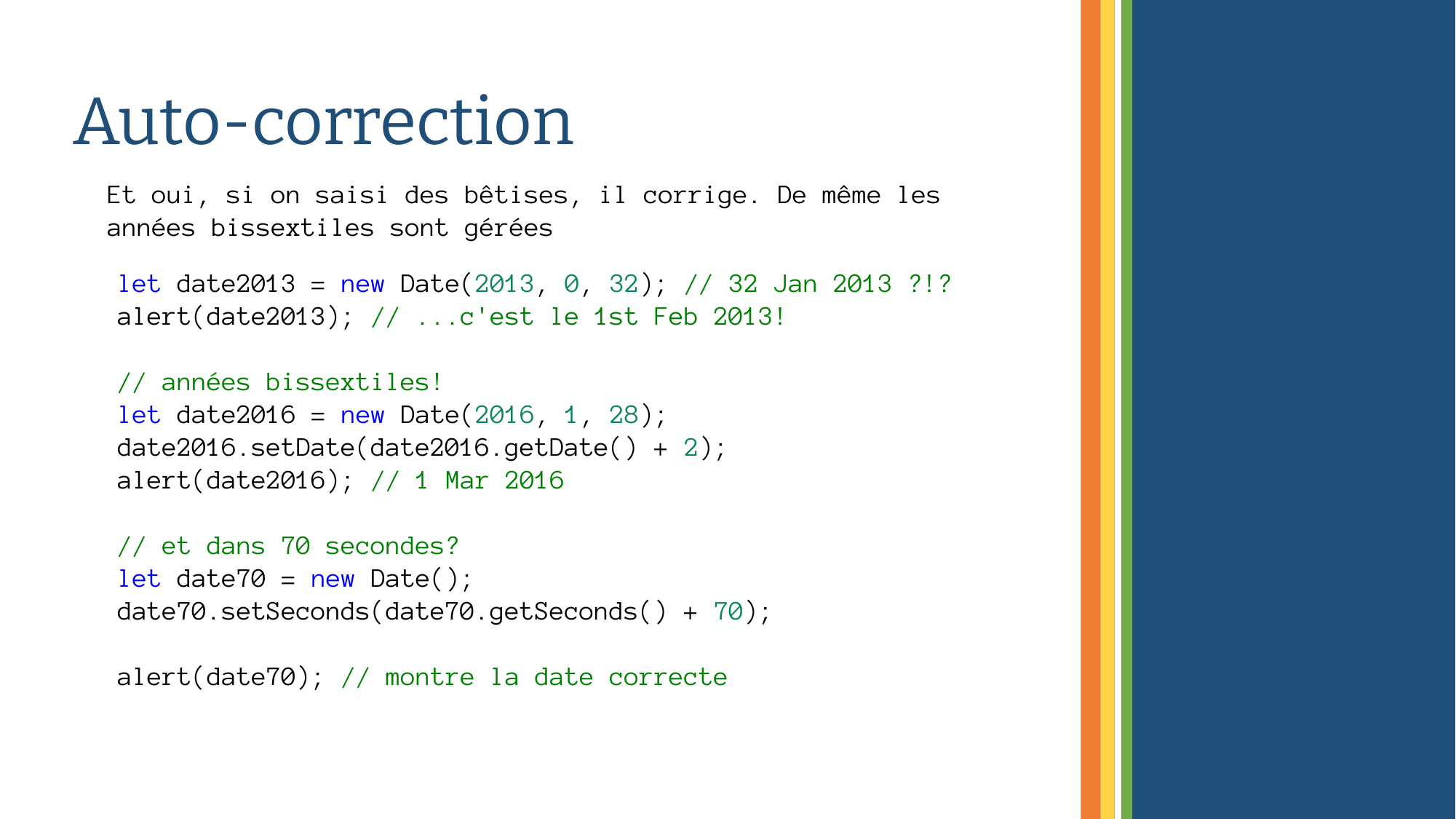

# Auto-correction
Et oui, si on saisi des bêtises, il corrige. De même les années bissextiles sont gérées
let date2013 = new Date(2013, 0, 32); // 32 Jan 2013 ?!?
alert(date2013); // ...c'est le 1st Feb 2013!
// années bissextiles!
let date2016 = new Date(2016, 1, 28);
date2016.setDate(date2016.getDate() + 2);
alert(date2016); // 1 Mar 2016
// et dans 70 secondes?
let date70 = new Date();
date70.setSeconds(date70.getSeconds() + 70);
alert(date70); // montre la date correcte